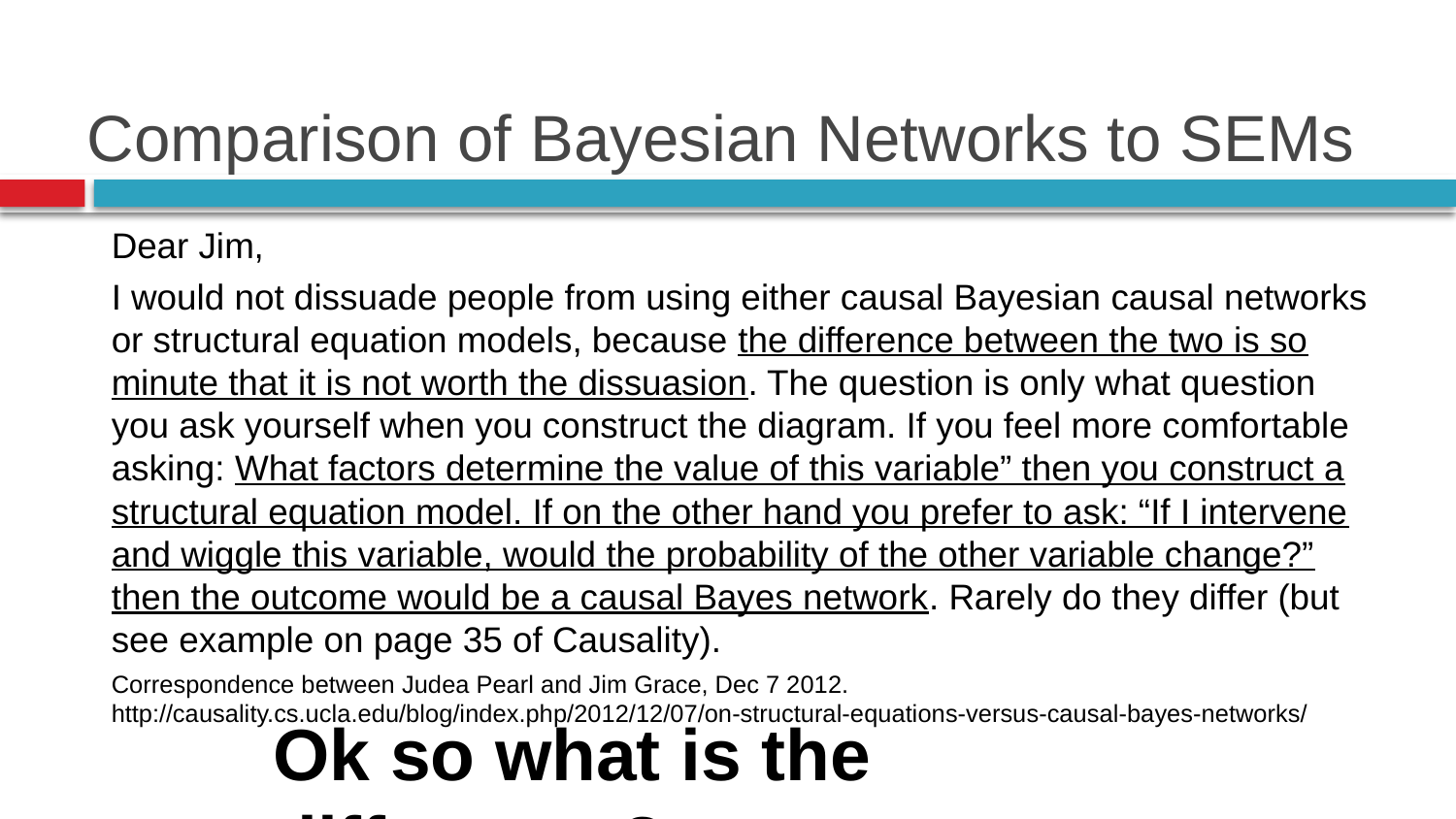

# Comparison of Bayesian Networks to SEMs
Dear Jim,
I would not dissuade people from using either causal Bayesian causal networks or structural equation models, because the difference between the two is so minute that it is not worth the dissuasion. The question is only what question you ask yourself when you construct the diagram. If you feel more comfortable asking: What factors determine the value of this variable” then you construct a structural equation model. If on the other hand you prefer to ask: “If I intervene and wiggle this variable, would the probability of the other variable change?” then the outcome would be a causal Bayes network. Rarely do they differ (but see example on page 35 of Causality).
Correspondence between Judea Pearl and Jim Grace, Dec 7 2012. http://causality.cs.ucla.edu/blog/index.php/2012/12/07/on-structural-equations-versus-causal-bayes-networks/

Ok so what is the difference?